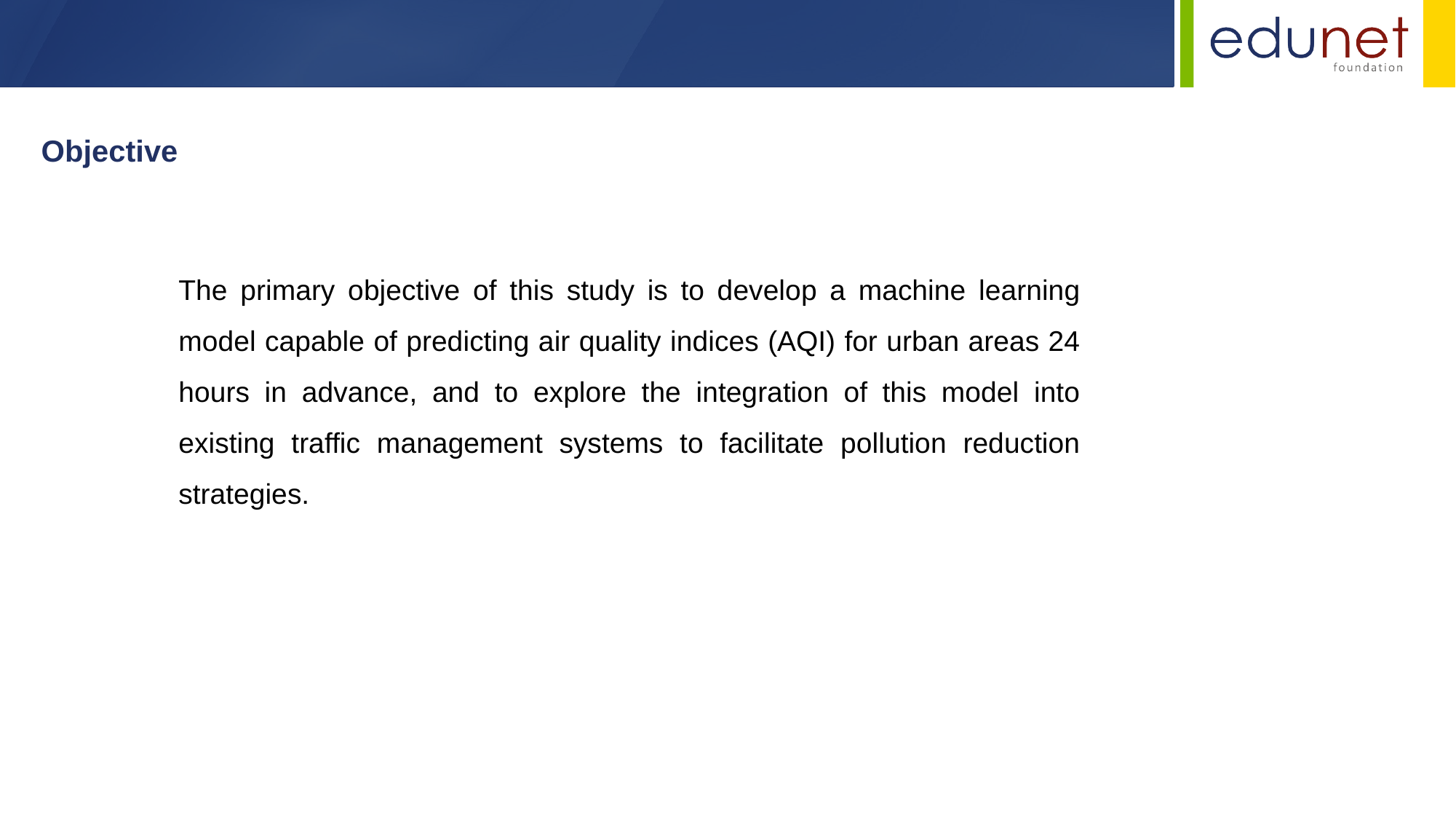

Objective
The primary objective of this study is to develop a machine learning model capable of predicting air quality indices (AQI) for urban areas 24 hours in advance, and to explore the integration of this model into existing traffic management systems to facilitate pollution reduction strategies.